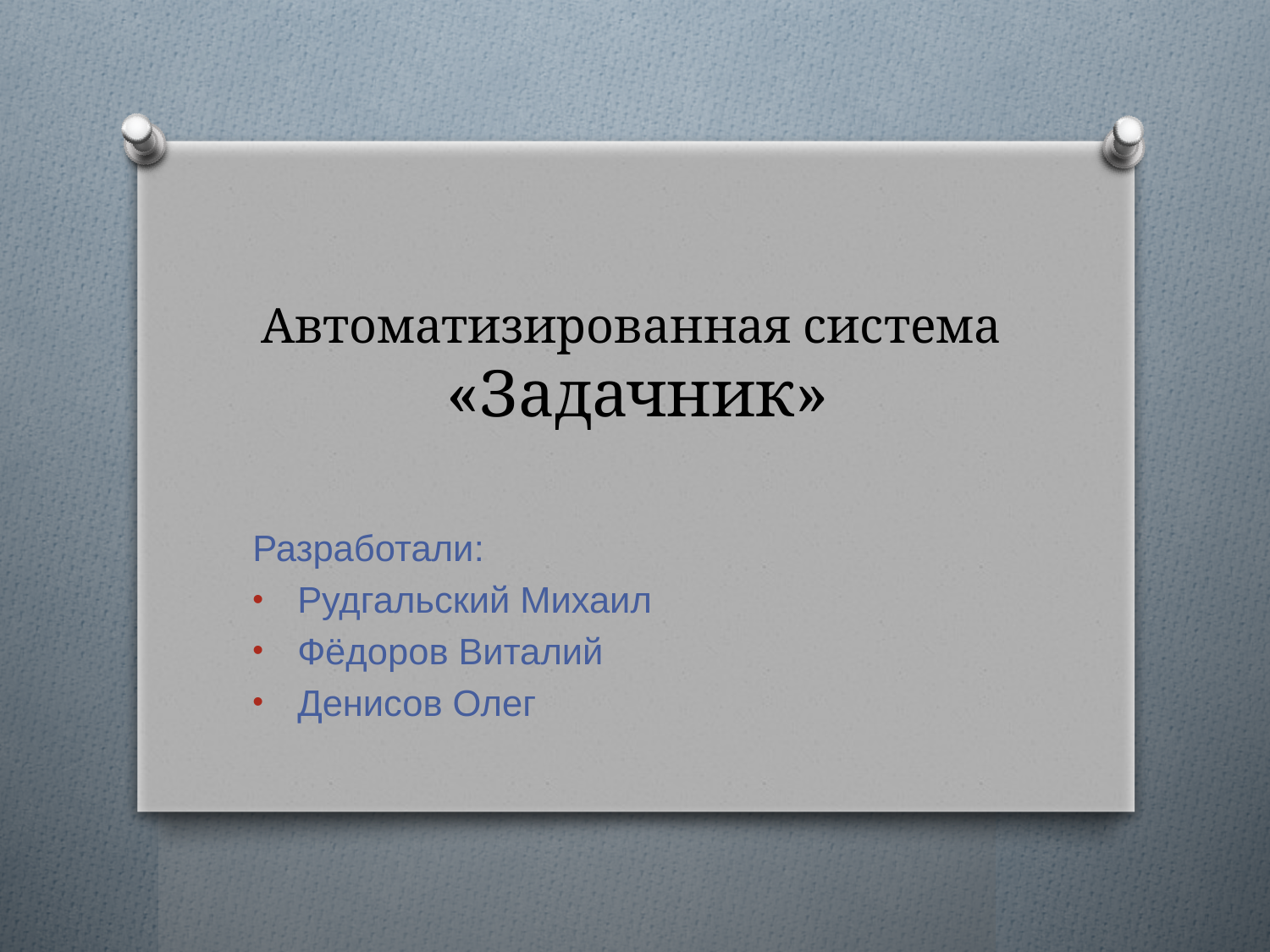

# Автоматизированная система «Задачник»
Разработали:
Рудгальский Михаил
Фёдоров Виталий
Денисов Олег